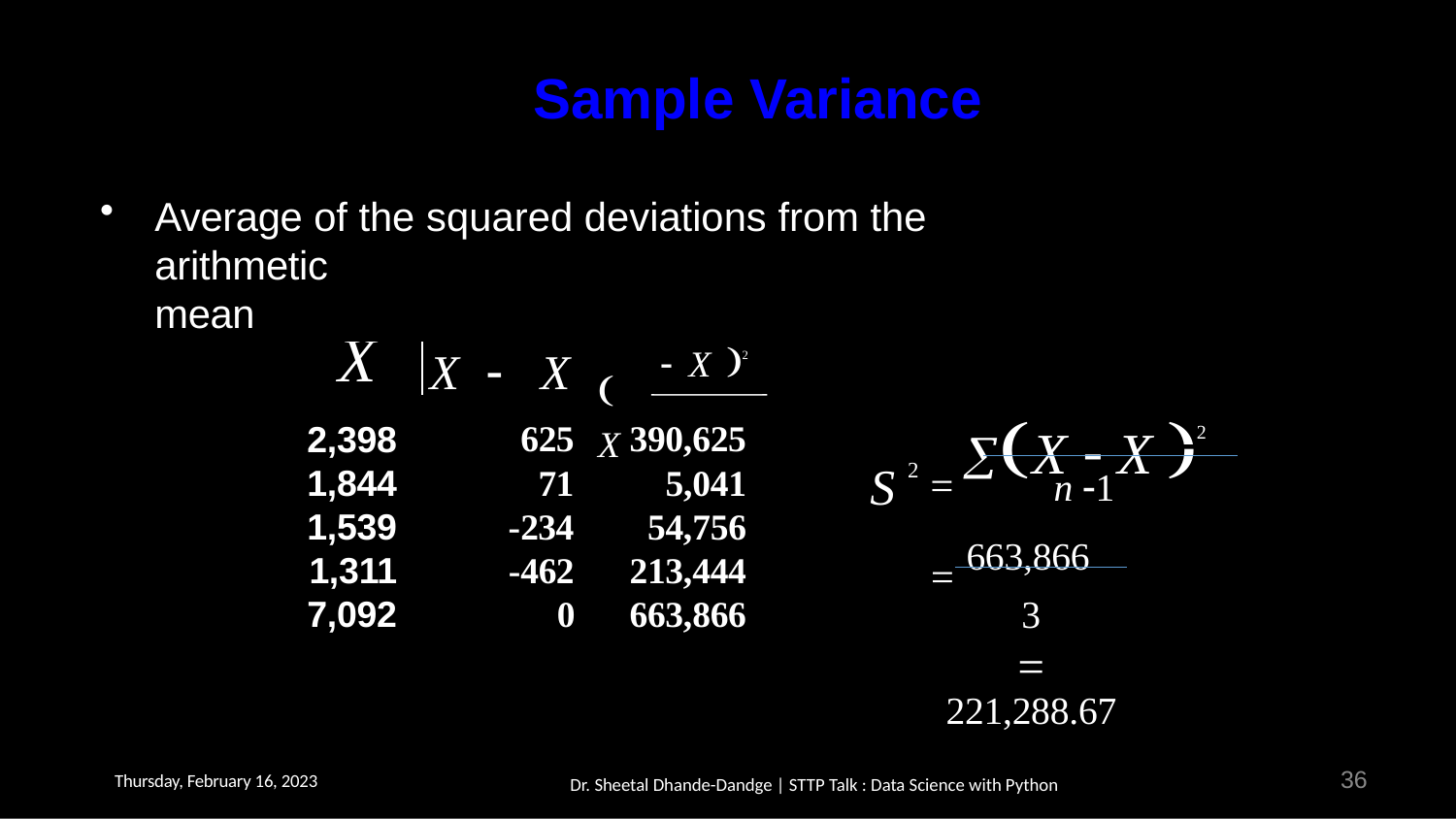

Sample Variance

Average of the squared deviations from the arithmetic
mean

( X

X	−	X

∑(X − X )2
− X )2
X

S 2 =

625	390,625
71	5,041
-234	54,756
-462	213,444
0	663,866
2,398
1,844
1,539
1,311
7,092

n −1
= 663,866

3
= 221,288.67

36
Thursday, February 16, 2023
Dr. Sheetal Dhande-Dandge | STTP Talk : Data Science with Python